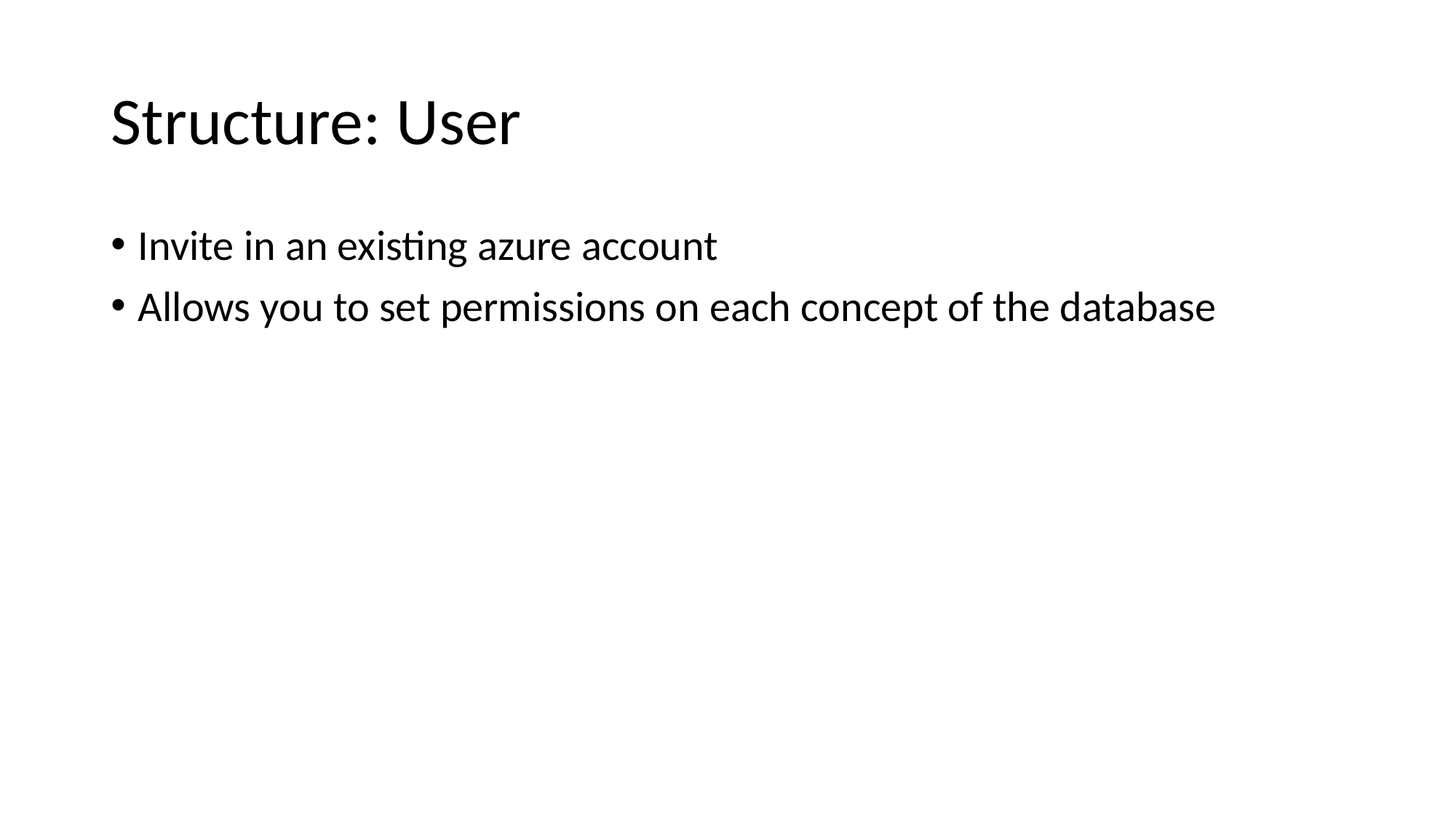

# Structure: User
Invite in an existing azure account
Allows you to set permissions on each concept of the database